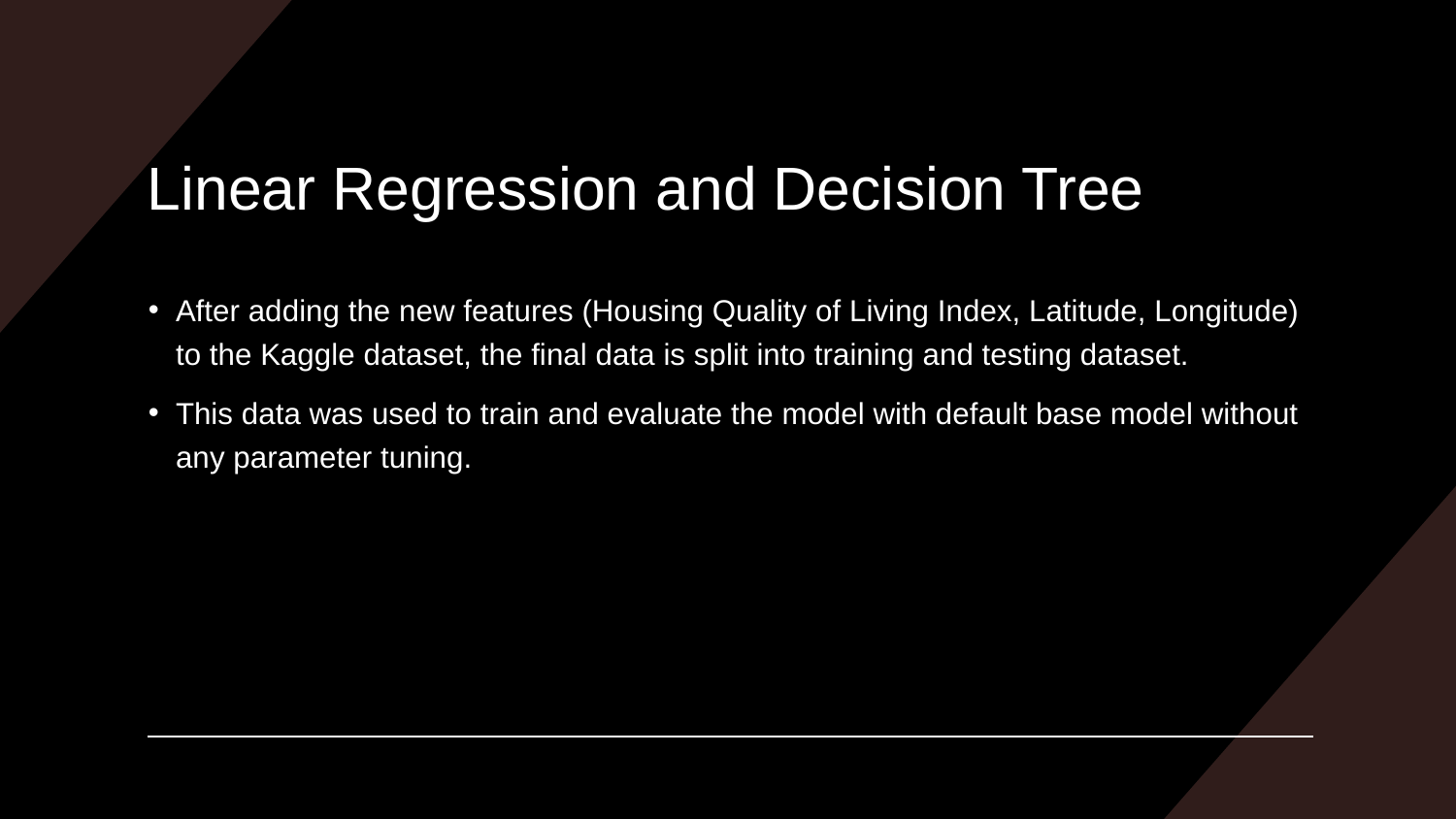

# Linear Regression and Decision Tree
After adding the new features (Housing Quality of Living Index, Latitude, Longitude) to the Kaggle dataset, the final data is split into training and testing dataset.
This data was used to train and evaluate the model with default base model without any parameter tuning.